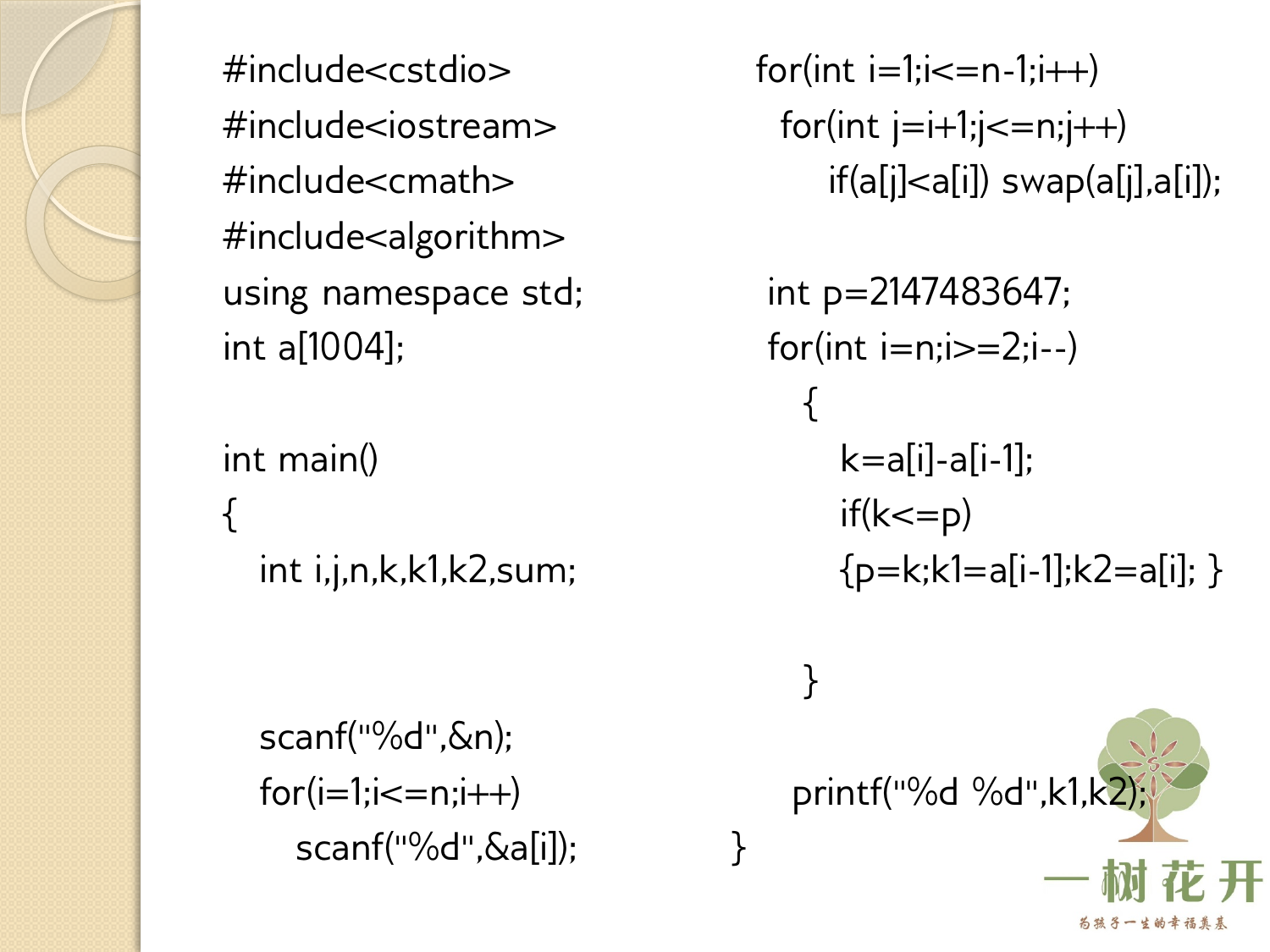

#include<cstdio>
#include<iostream>
#include<cmath>
#include<algorithm>
using namespace std;
int a[1004];

int main()
{
   int i,j,n,k,k1,k2,sum;

   scanf("%d",&n);
   for(i=1;i<=n;i++)
      scanf("%d",&a[i]);

  for(int i=1;i<=n-1;i++)
    for(int j=i+1;j<=n;j++)
        if(a[j]<a[i]) swap(a[j],a[i]);

   int p=2147483647;
   for(int i=n;i>=2;i--)
      {
         k=a[i]-a[i-1];
         if(k<=p)
         {p=k;k1=a[i-1];k2=a[i]; }

      }

     printf("%d %d",k1,k2);
}